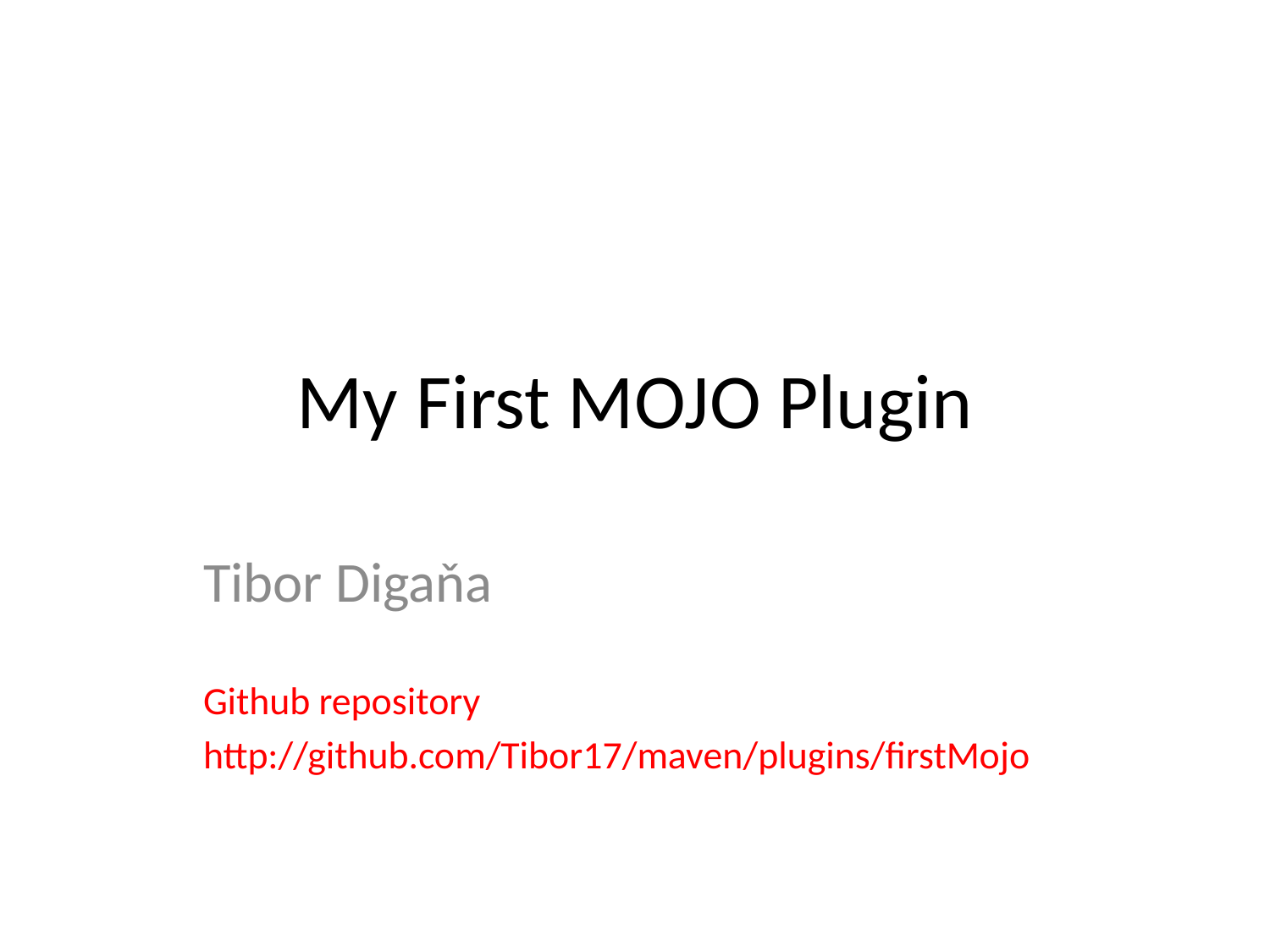

# My First MOJO Plugin
Tibor Digaňa

Github repository
http://github.com/Tibor17/maven/plugins/firstMojo